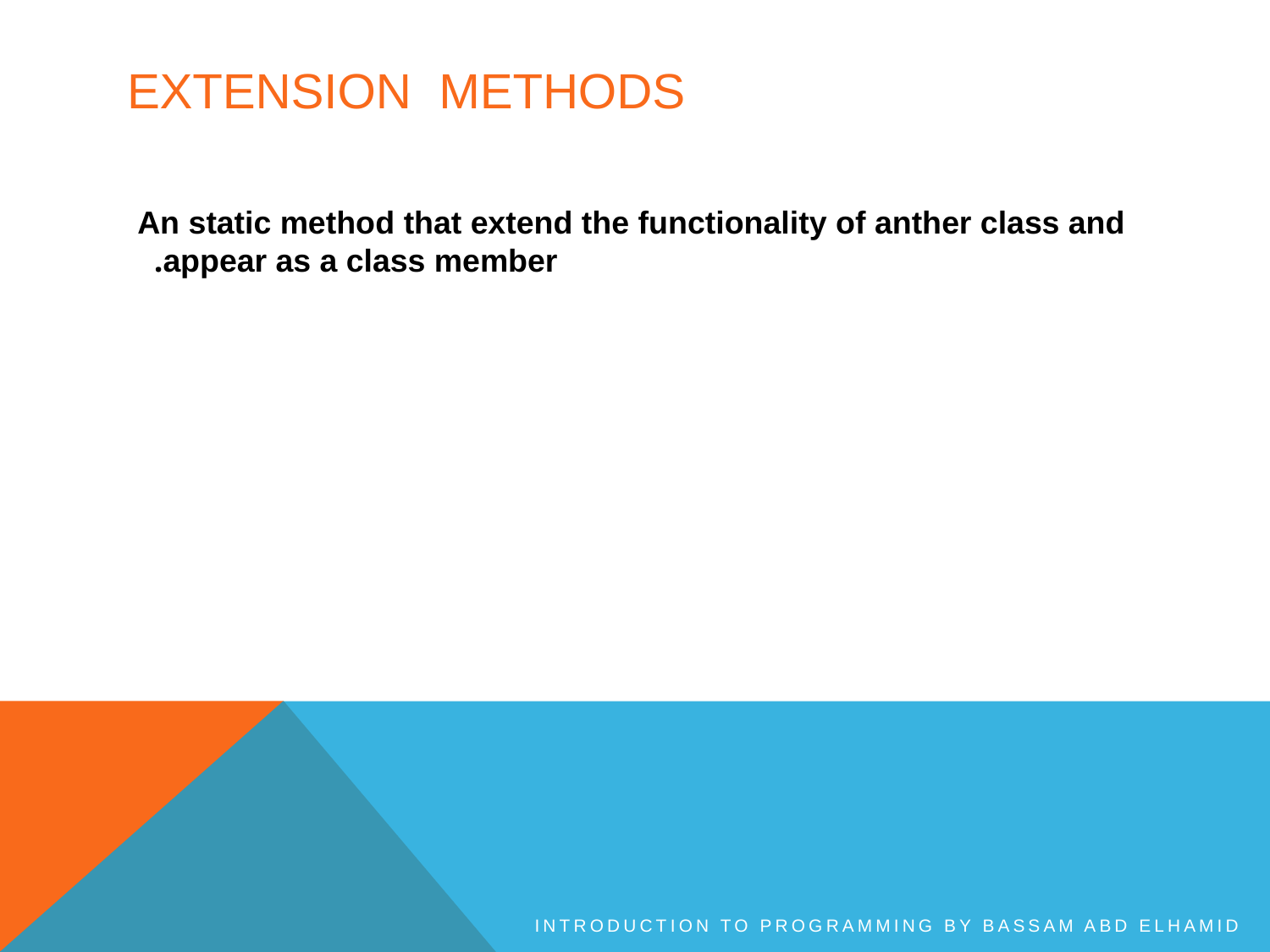

# Extension  methods
An static method that extend the functionality of anther class and appear as a class member.
Introduction to Programming By Bassam Abd Elhamid